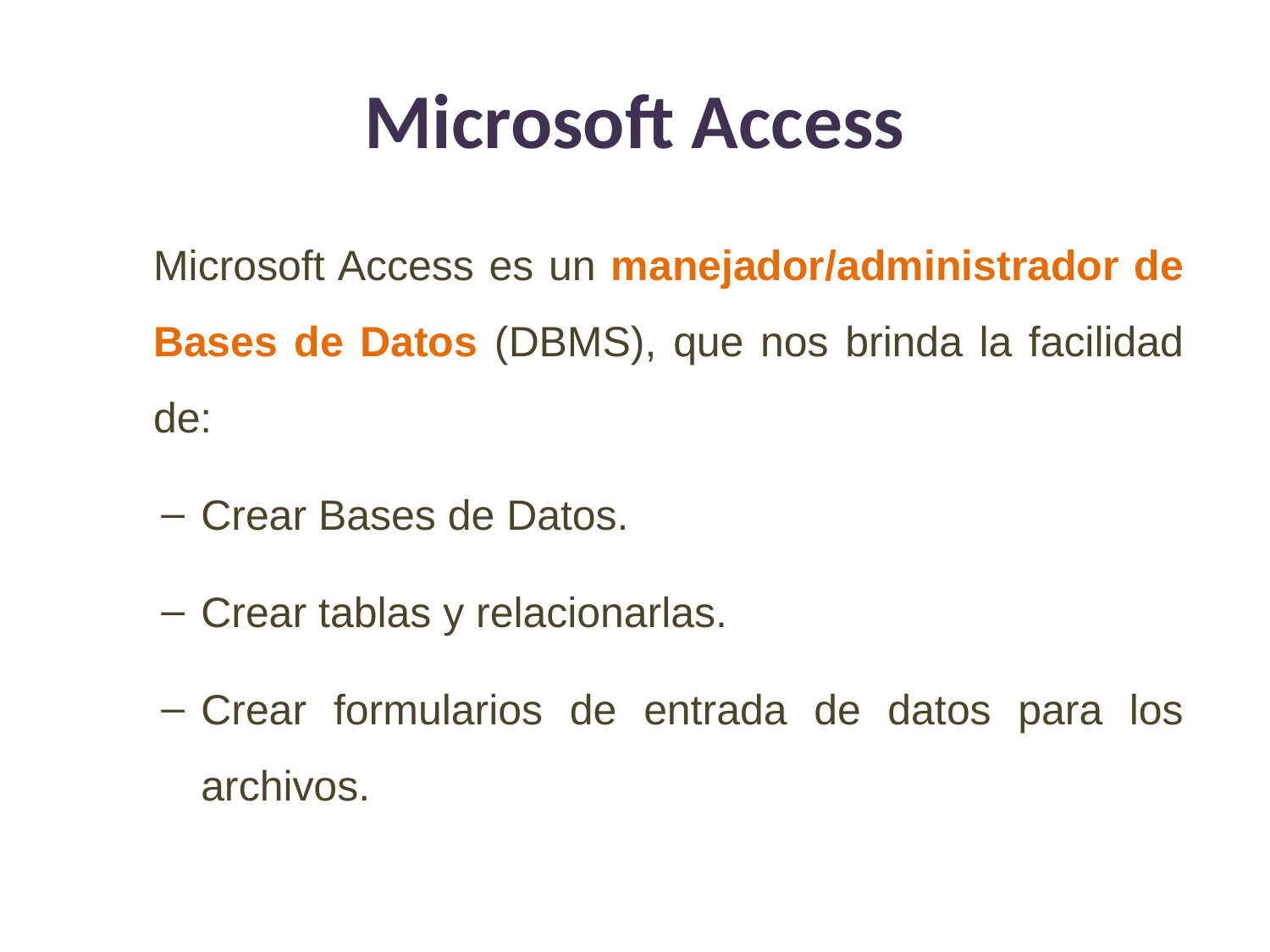

# Microsoft Access
Microsoft Access es un manejador/administrador de Bases de Datos (DBMS), que nos brinda la facilidad de:
Crear Bases de Datos.
Crear tablas y relacionarlas.
Crear formularios de entrada de datos para los archivos.